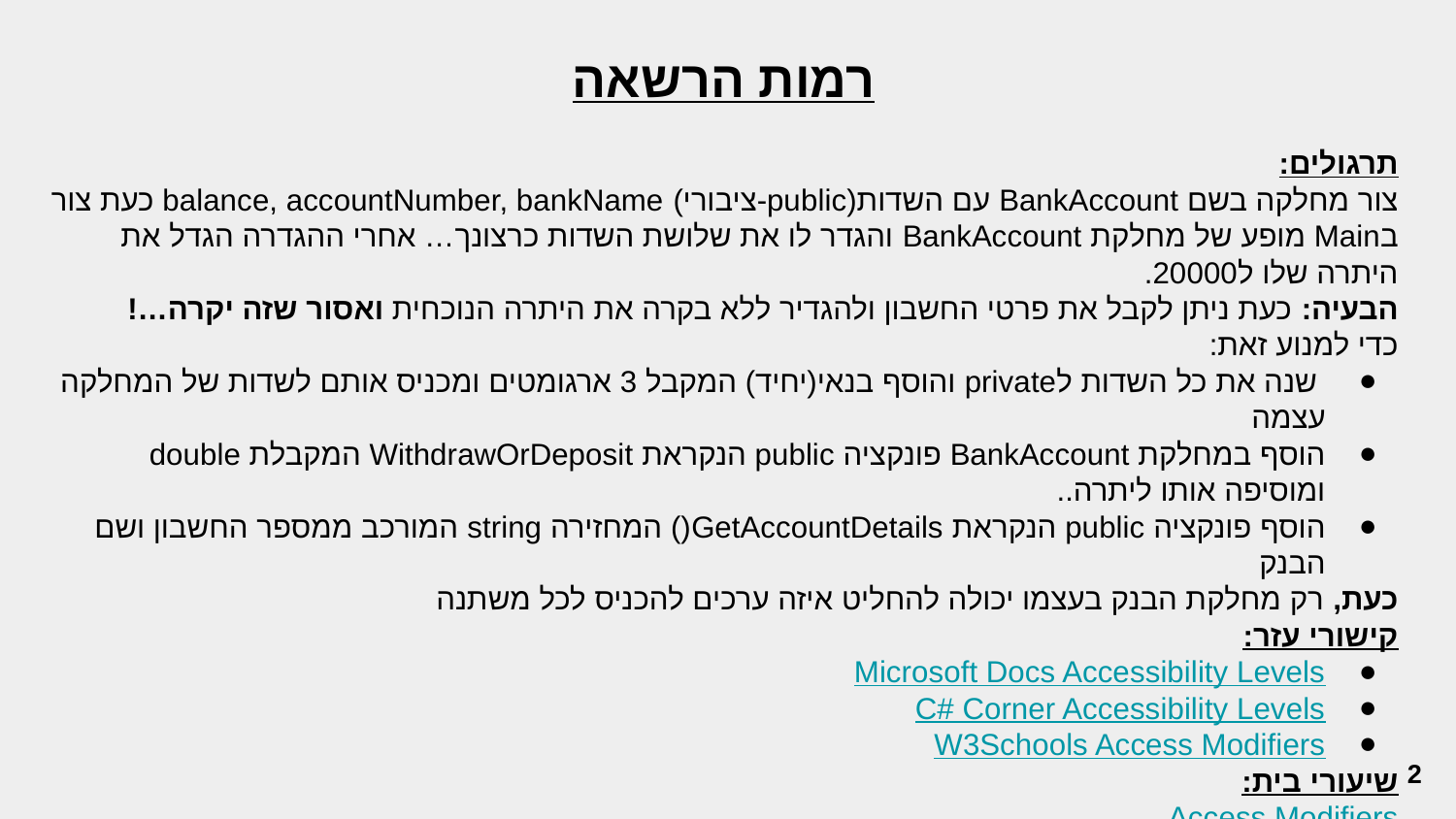

רמות הרשאה

תרגולים:
צור מחלקה בשם BankAccount עם השדות(public-ציבורי) balance, accountNumber, bankName כעת צור בMain מופע של מחלקת BankAccount והגדר לו את שלושת השדות כרצונך… אחרי ההגדרה הגדל את היתרה שלו ל20000.
הבעיה: כעת ניתן לקבל את פרטי החשבון ולהגדיר ללא בקרה את היתרה הנוכחית ואסור שזה יקרה…!
כדי למנוע זאת:
 שנה את כל השדות לprivate והוסף בנאי(יחיד) המקבל 3 ארגומטים ומכניס אותם לשדות של המחלקה עצמה
הוסף במחלקת BankAccount פונקציה public הנקראת WithdrawOrDeposit המקבלת double ומוסיפה אותו ליתרה..
הוסף פונקציה public הנקראת GetAccountDetails() המחזירה string המורכב ממספר החשבון ושם הבנק
כעת, רק מחלקת הבנק בעצמו יכולה להחליט איזה ערכים להכניס לכל משתנה
קישורי עזר:
Microsoft Docs Accessibility Levels
C# Corner Accessibility Levels
W3Schools Access Modifiers
שיעורי בית:
Access Modifiers
2